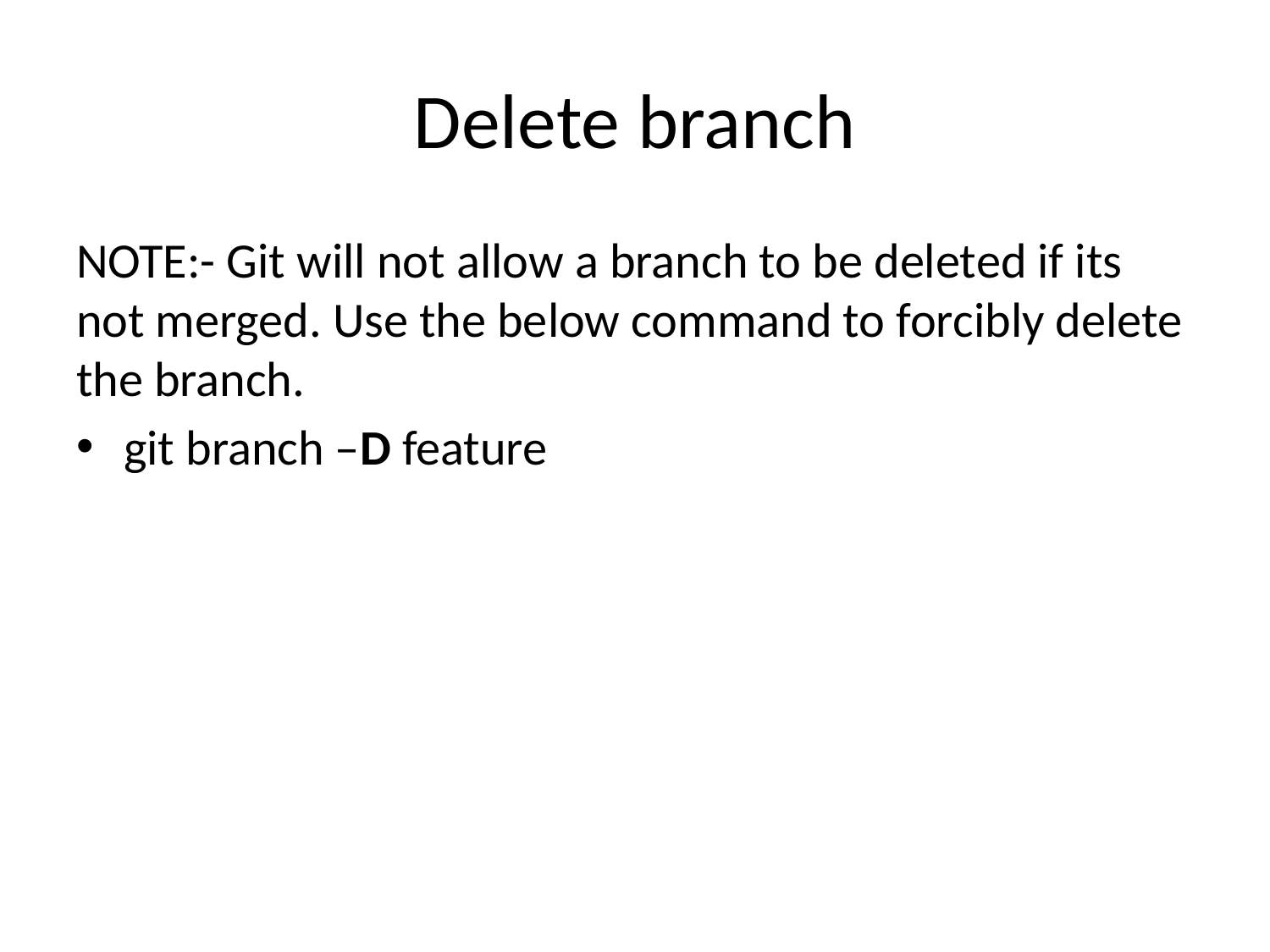

# Delete branch
NOTE:- Git will not allow a branch to be deleted if its not merged. Use the below command to forcibly delete the branch.
git branch –D feature